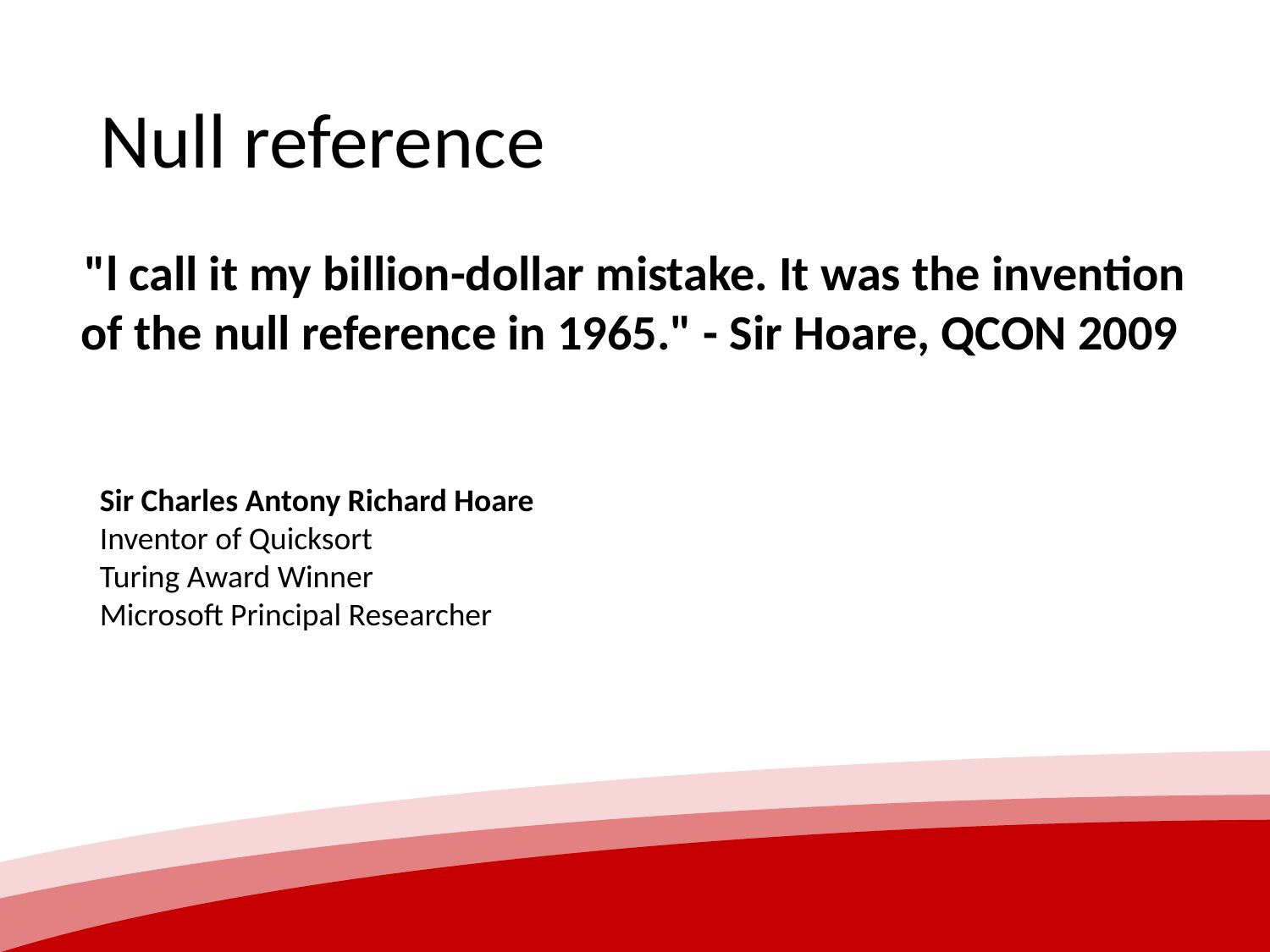

# Null reference
"l call it my billion-dollar mistake. It was the invention of the null reference in 1965." - Sir Hoare, QCON 2009

Sir Charles Antony Richard Hoare
Inventor of Quicksort
Turing Award Winner
Microsoft Principal Researcher